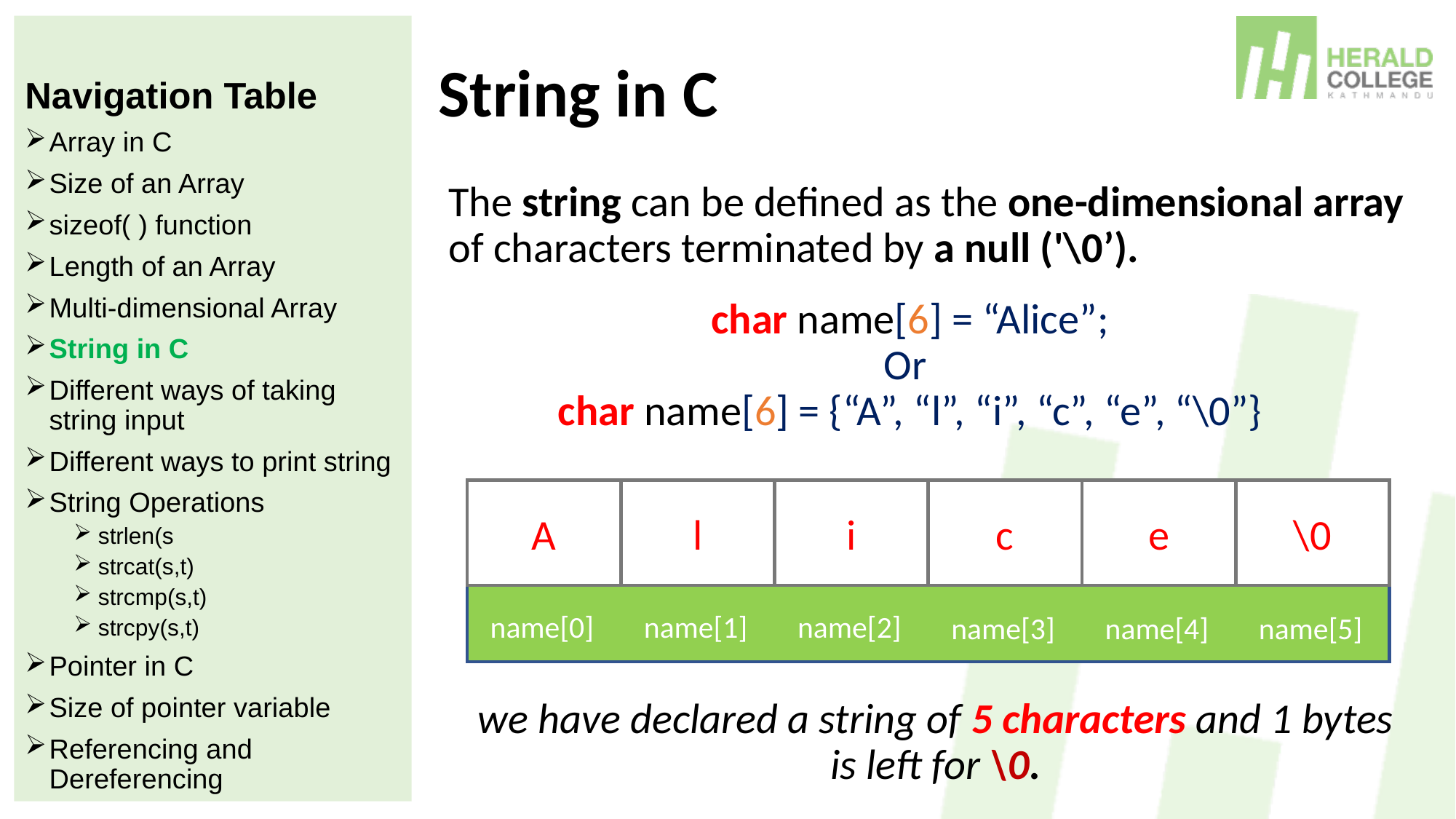

Navigation Table
Array in C
Size of an Array
sizeof( ) function
Length of an Array
Multi-dimensional Array
String in C
Different ways of taking string input
Different ways to print string
String Operations
strlen(s
strcat(s,t)
strcmp(s,t)
strcpy(s,t)
Pointer in C
Size of pointer variable
Referencing and Dereferencing

# String in C
The string can be defined as the one-dimensional array of characters terminated by a null ('\0’).

char name[6] = “Alice”;
Or
char name[6] = {“A”, “l”, “i”, “c”, “e”, “\0”}

A
l
c
e
i

name[2]
name[0]
name[1]
name[3]
name[4]
\0
name[5]
we have declared a string of 5 characters and 1 bytes is left for \0.